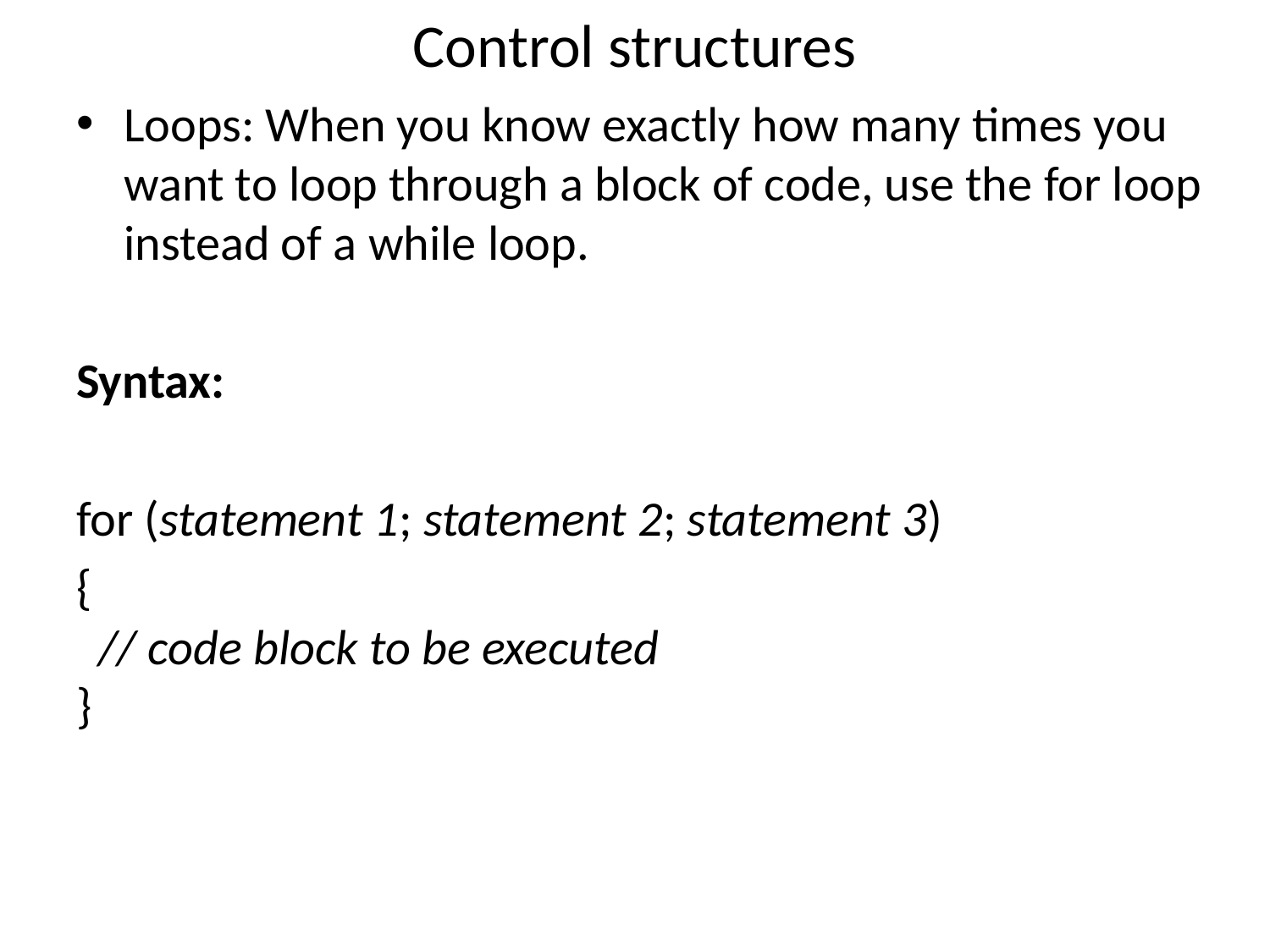

# Control structures
Loops: When you know exactly how many times you want to loop through a block of code, use the for loop instead of a while loop.

Syntax:

for (statement 1; statement 2; statement 3)
{
  // code block to be executed
}